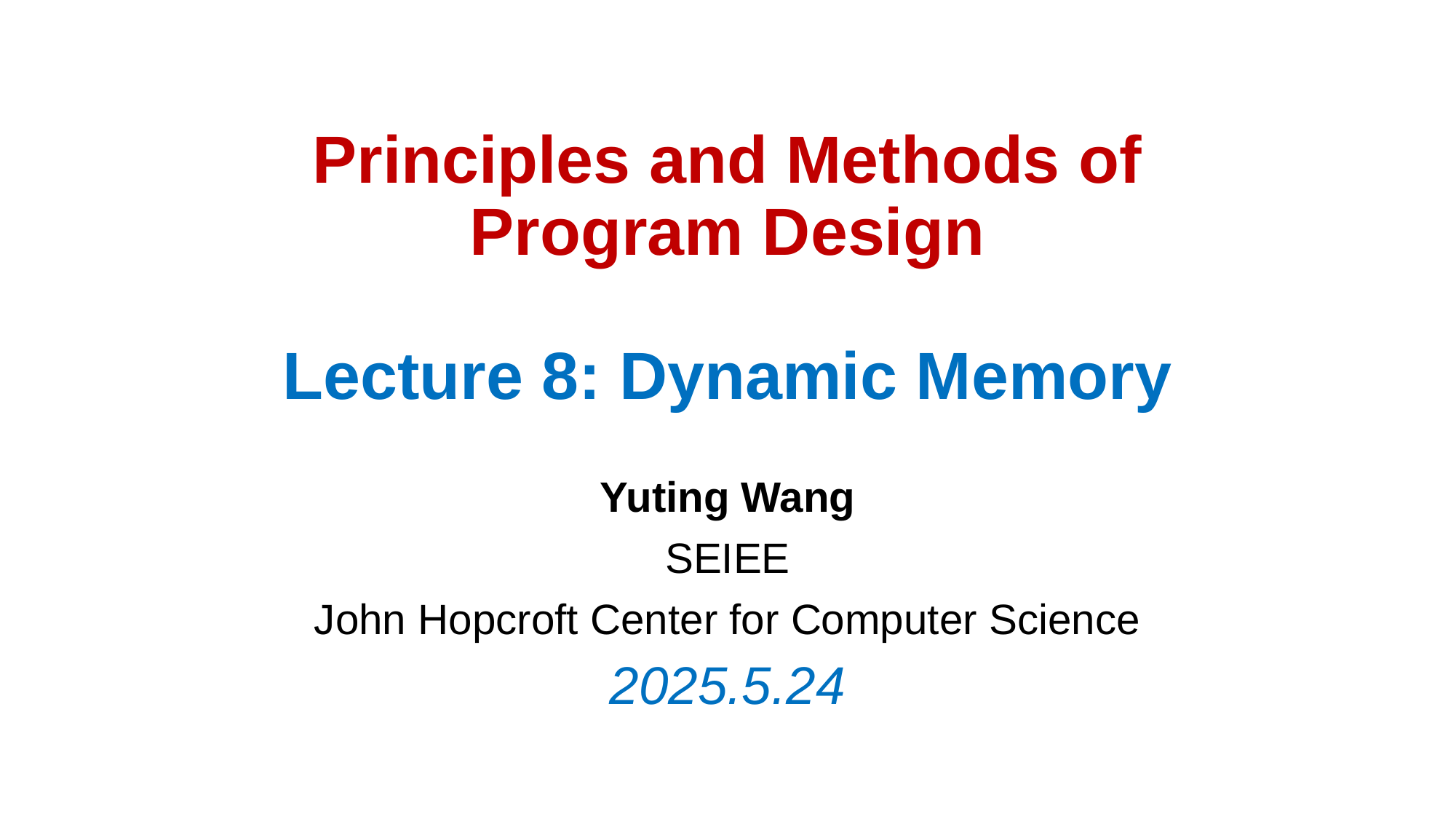

# Principles and Methods of Program Design Lecture 8: Dynamic Memory
Yuting Wang
SEIEE
John Hopcroft Center for Computer Science
2025.5.24